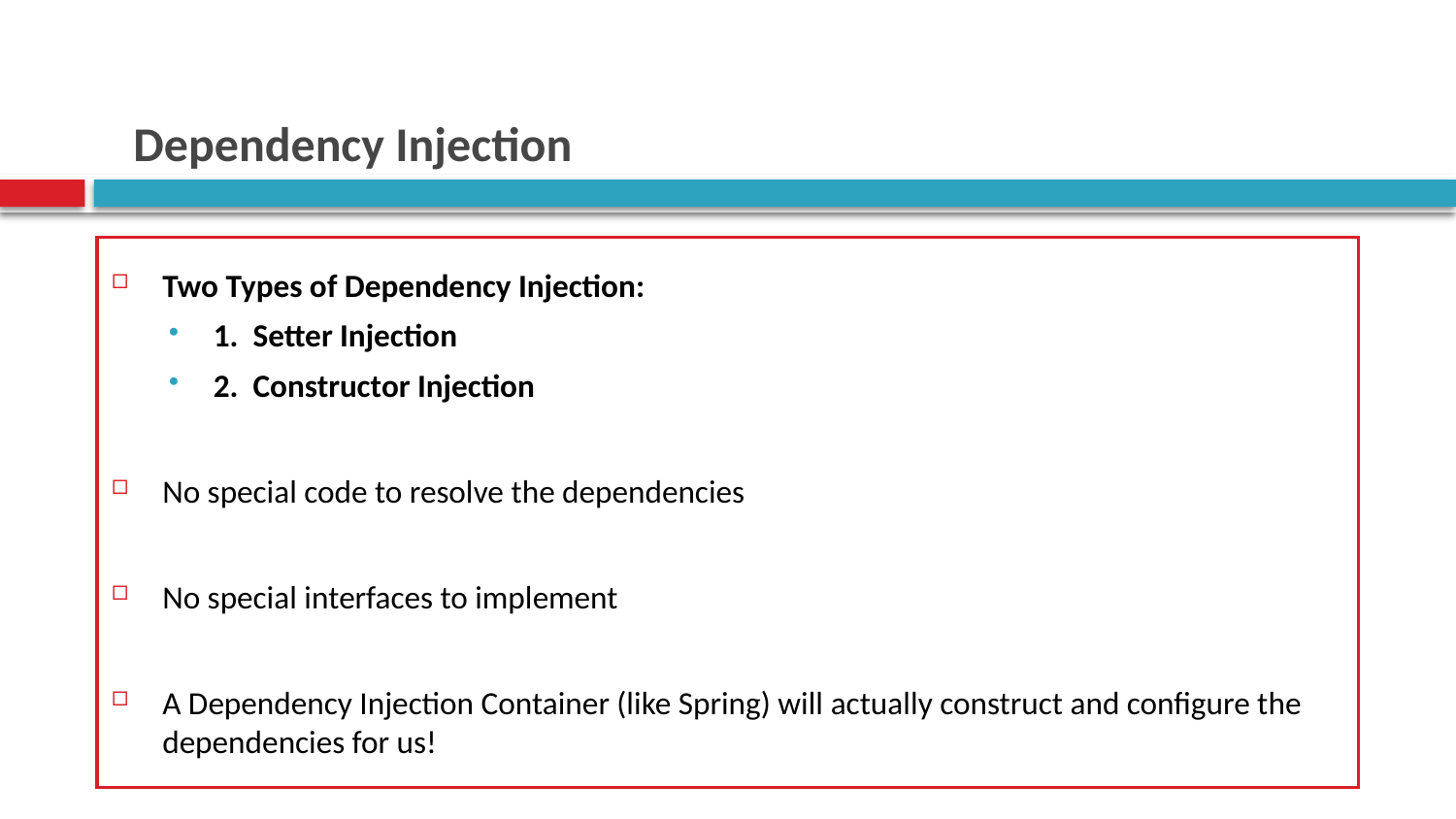

# Dependency Injection
Two Types of Dependency Injection:
1.  Setter Injection
2.  Constructor Injection

No special code to resolve the dependencies

No special interfaces to implement

A Dependency Injection Container (like Spring) will actually construct and configure the dependencies for us!